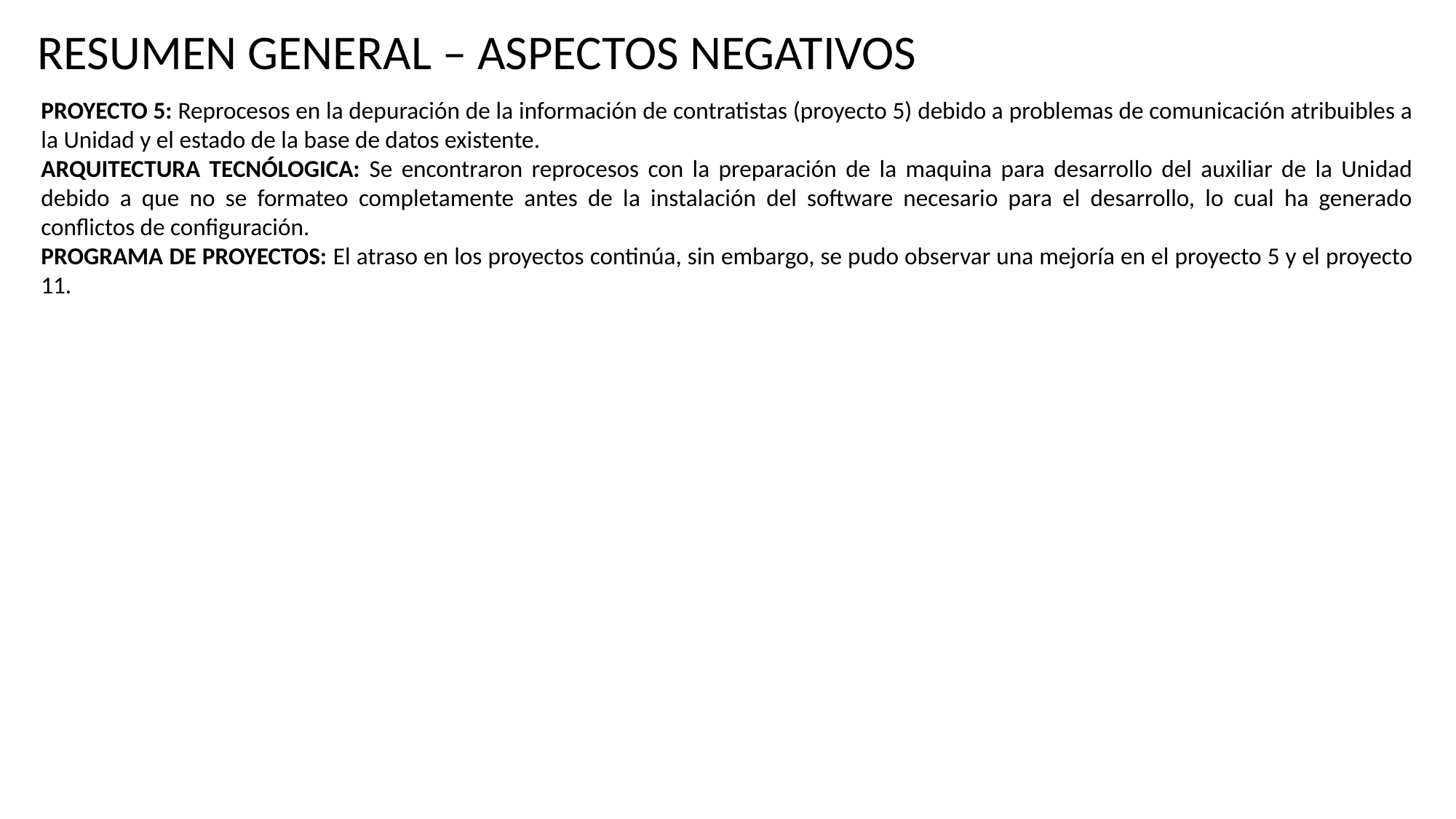

RESUMEN GENERAL – ASPECTOS NEGATIVOS
PROYECTO 5: Reprocesos en la depuración de la información de contratistas (proyecto 5) debido a problemas de comunicación atribuibles a la Unidad y el estado de la base de datos existente.
ARQUITECTURA TECNÓLOGICA: Se encontraron reprocesos con la preparación de la maquina para desarrollo del auxiliar de la Unidad debido a que no se formateo completamente antes de la instalación del software necesario para el desarrollo, lo cual ha generado conflictos de configuración.
PROGRAMA DE PROYECTOS: El atraso en los proyectos continúa, sin embargo, se pudo observar una mejoría en el proyecto 5 y el proyecto 11.